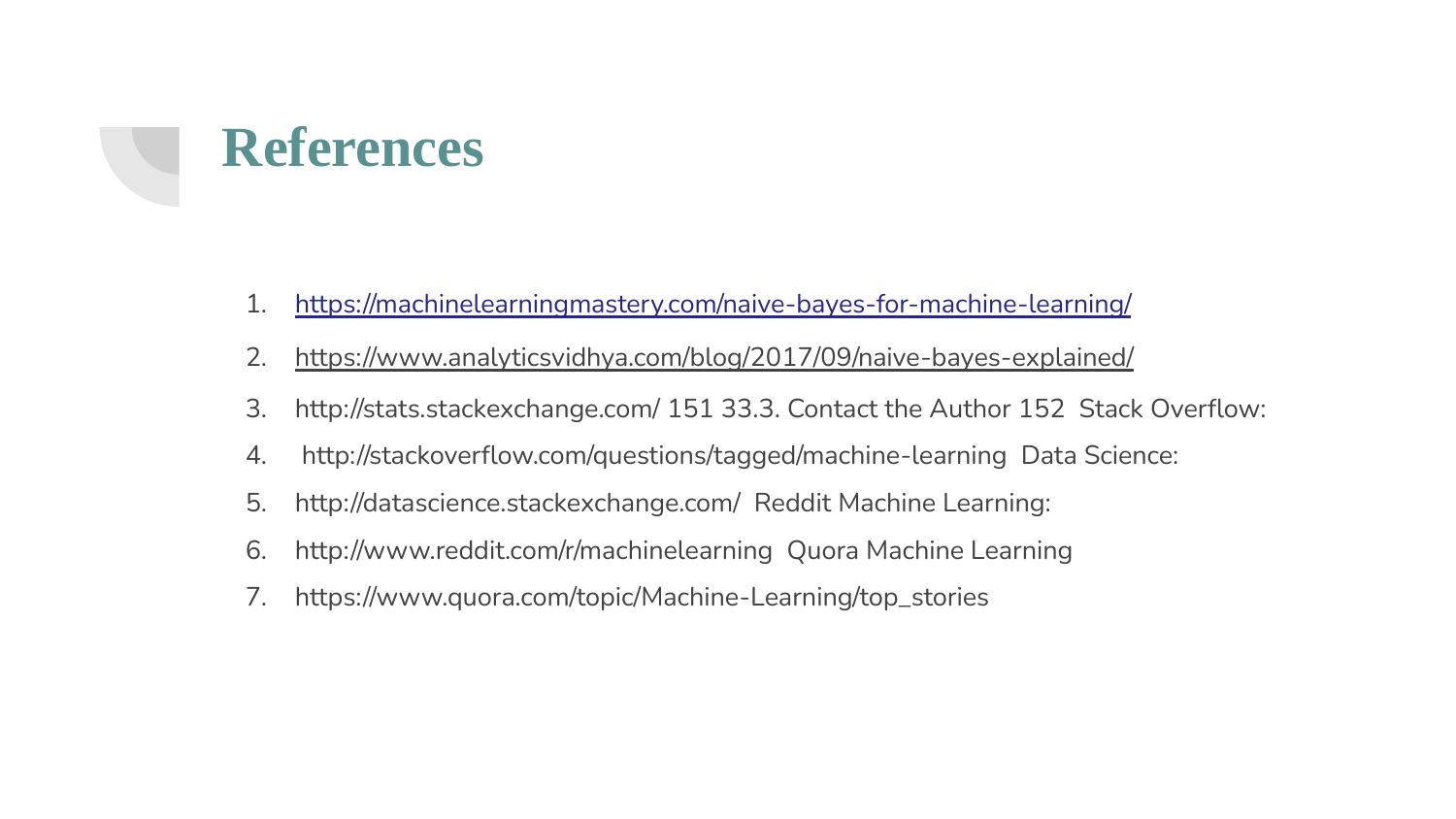

# References
https://machinelearningmastery.com/naive-bayes-for-machine-learning/
https://www.analyticsvidhya.com/blog/2017/09/naive-bayes-explained/
http://stats.stackexchange.com/ 151 33.3. Contact the Author 152  Stack Overflow:
 http://stackoverflow.com/questions/tagged/machine-learning  Data Science:
http://datascience.stackexchange.com/  Reddit Machine Learning:
http://www.reddit.com/r/machinelearning  Quora Machine Learning
https://www.quora.com/topic/Machine-Learning/top_stories